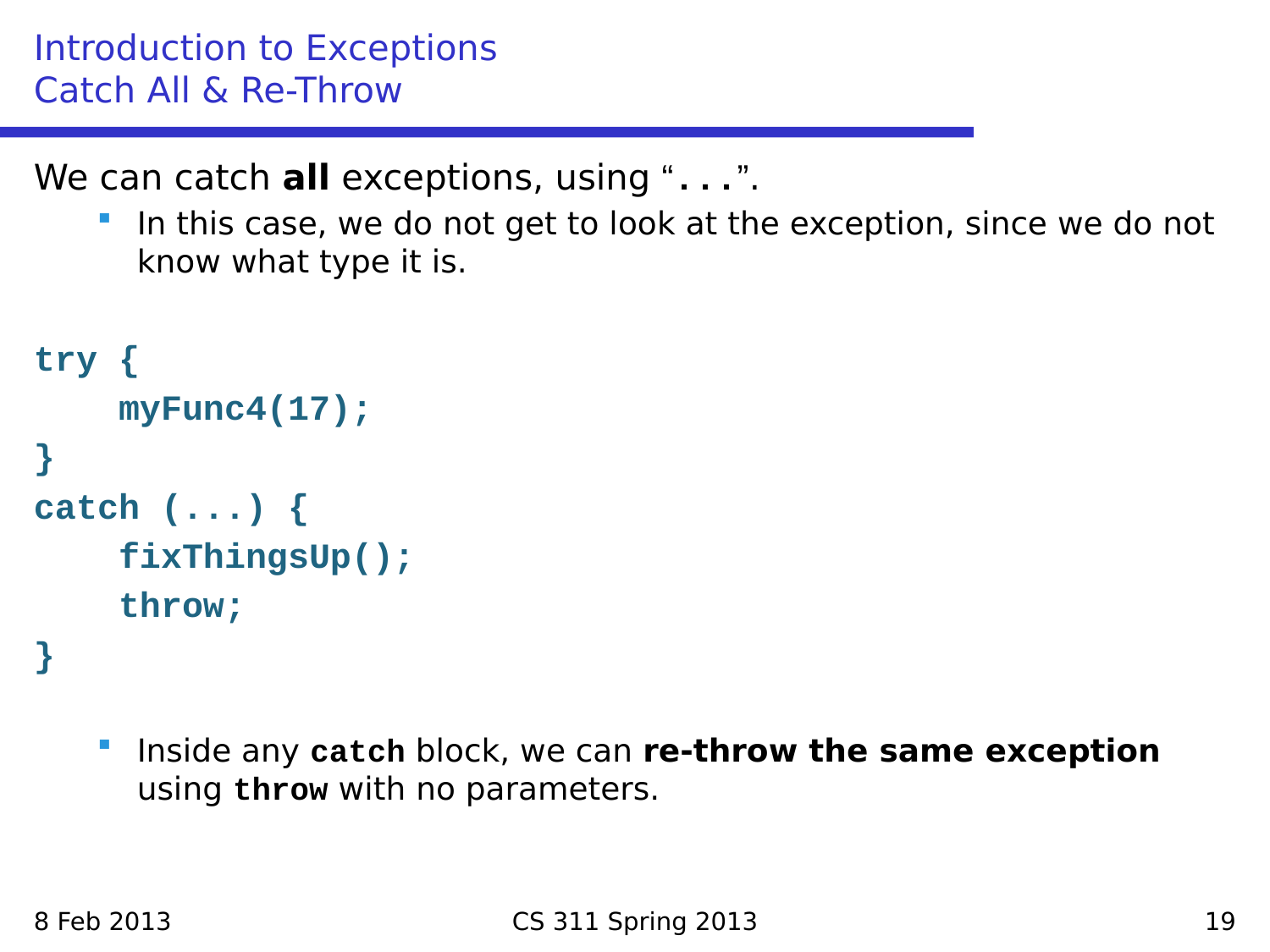

# Introduction to Exceptions Catch All & Re-Throw
We can catch all exceptions, using “...”.
In this case, we do not get to look at the exception, since we do not know what type it is.

try {
    myFunc4(17);
}
catch (...) {
    fixThingsUp();
    throw;
}

Inside any catch block, we can re-throw the same exception using throw with no parameters.
8 Feb 2013
CS 311 Spring 2013
19